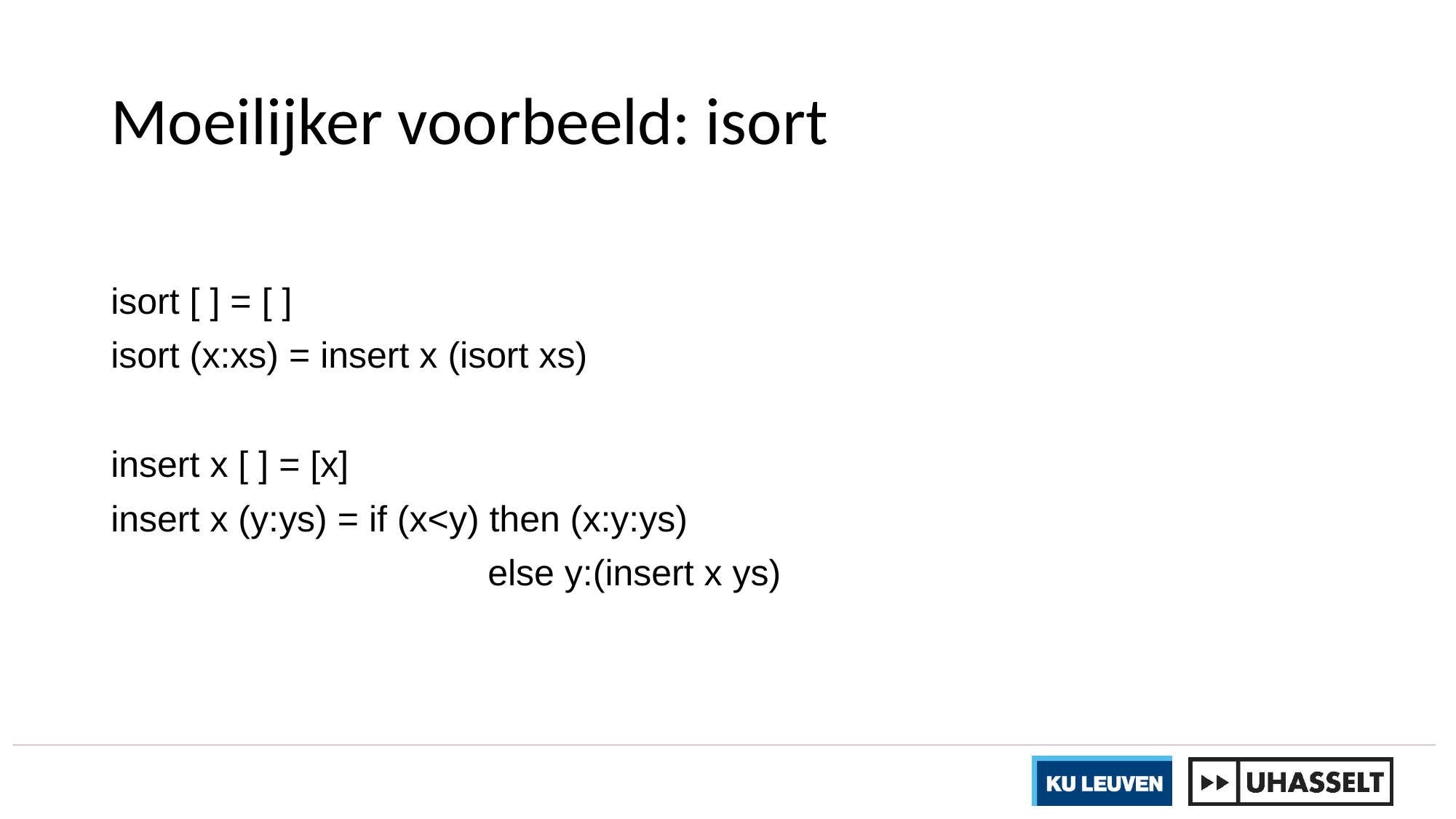

# Moeilijker voorbeeld: isort

isort [ ] = [ ]
isort (x:xs) = insert x (isort xs)

insert x [ ] = [x]
insert x (y:ys) = if (x<y) then (x:y:ys)
                                     else y:(insert x ys)